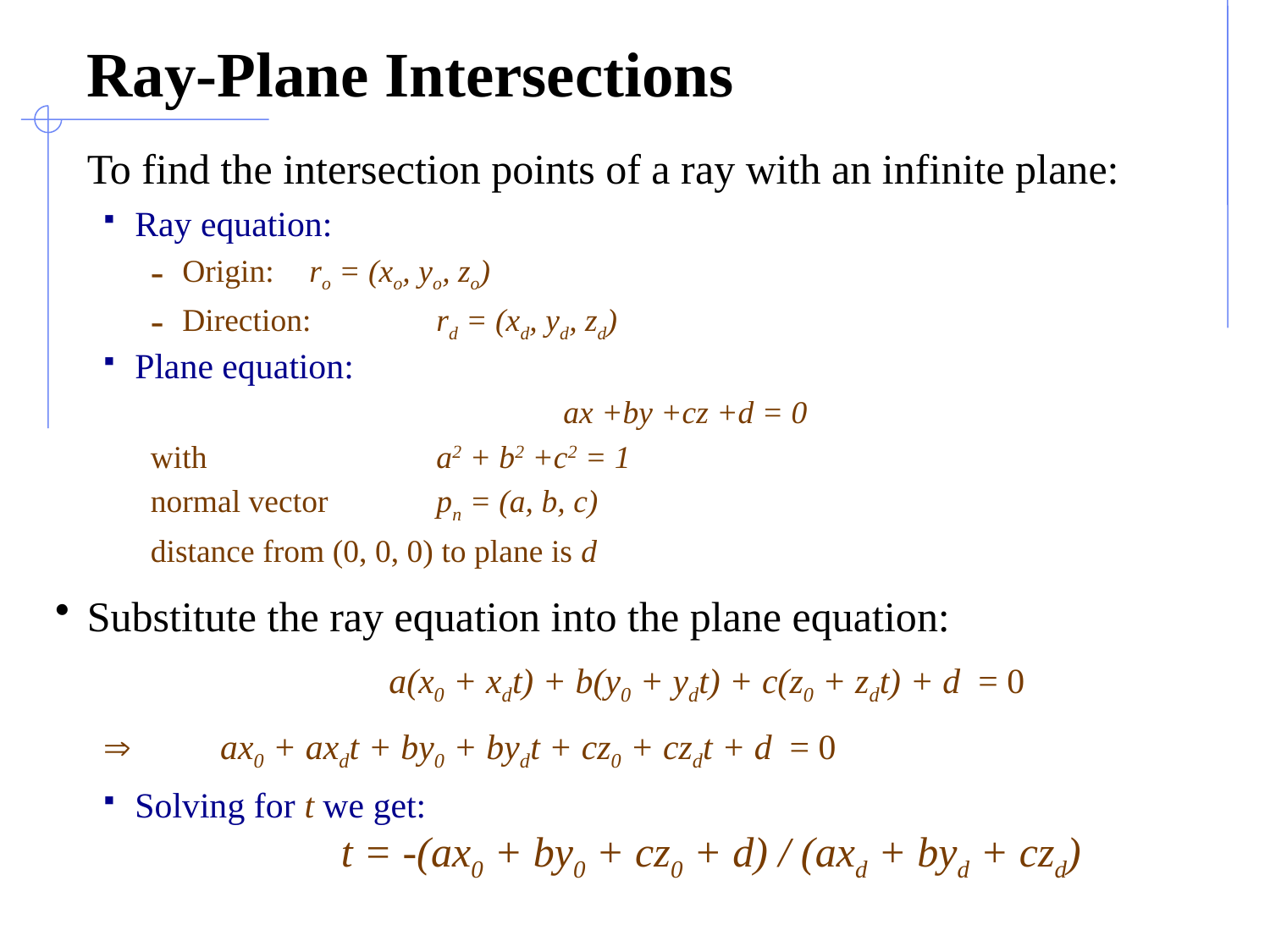

# Ray-Plane Intersections
	To find the intersection points of a ray with an infinite plane:
Ray equation:
Origin: 		ro = (xo, yo, zo)
Direction:	rd = (xd, yd, zd)
Plane equation:
				ax +by +cz +d = 0
with 		a2 + b2 +c2 = 1
normal vector 	pn = (a, b, c)
distance from (0, 0, 0) to plane is d
Substitute the ray equation into the plane equation:
			a(x0 + xdt) + b(y0 + ydt) + c(z0 + zdt) + d  = 0
⇒     ax0 + axdt + by0 + bydt + cz0 + czdt + d  = 0
Solving for t we get:
			t = -(ax0 + by0 + cz0 + d) / (axd + byd + czd)